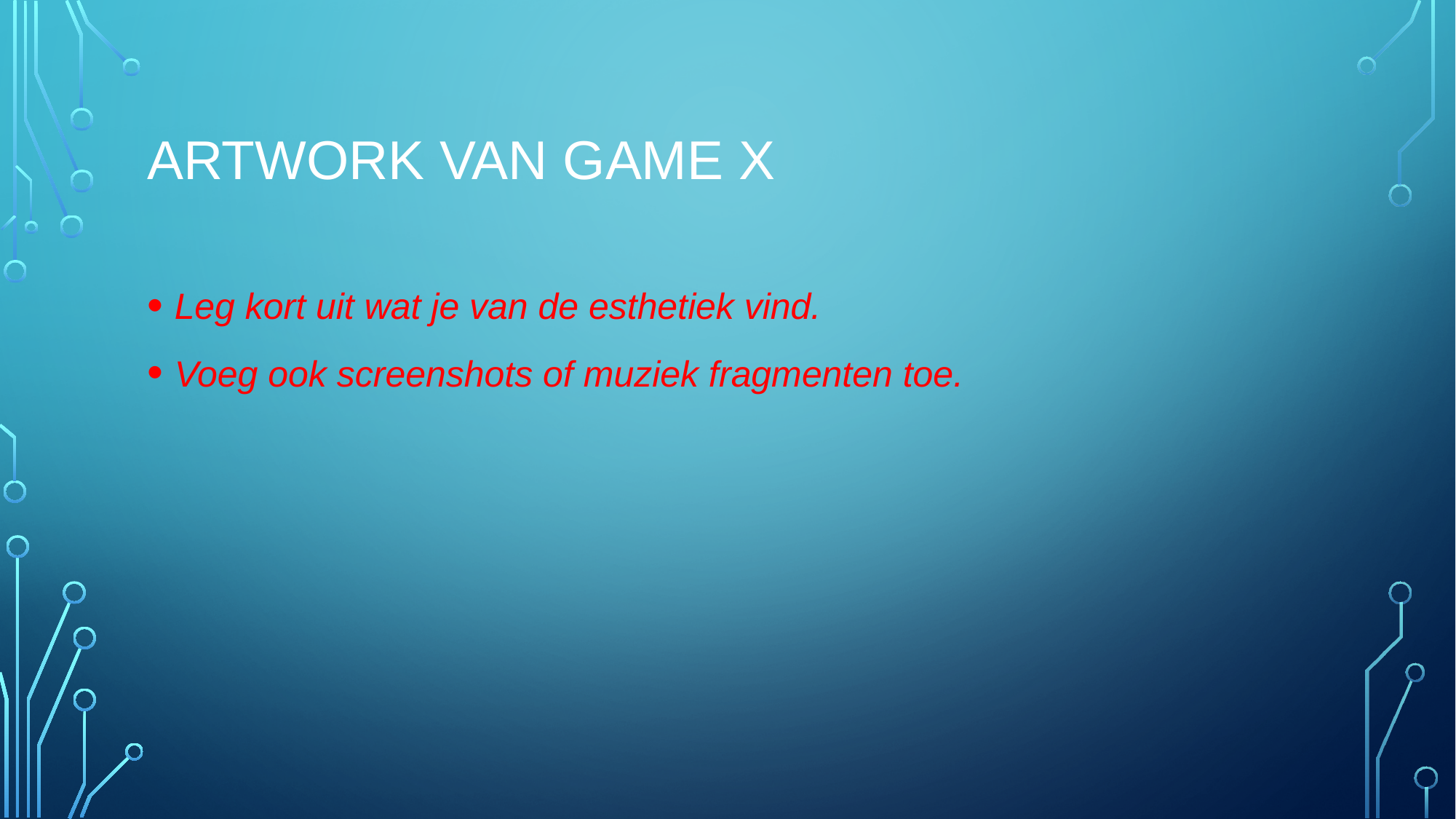

# Artwork van game x
Leg kort uit wat je van de esthetiek vind.
Voeg ook screenshots of muziek fragmenten toe.